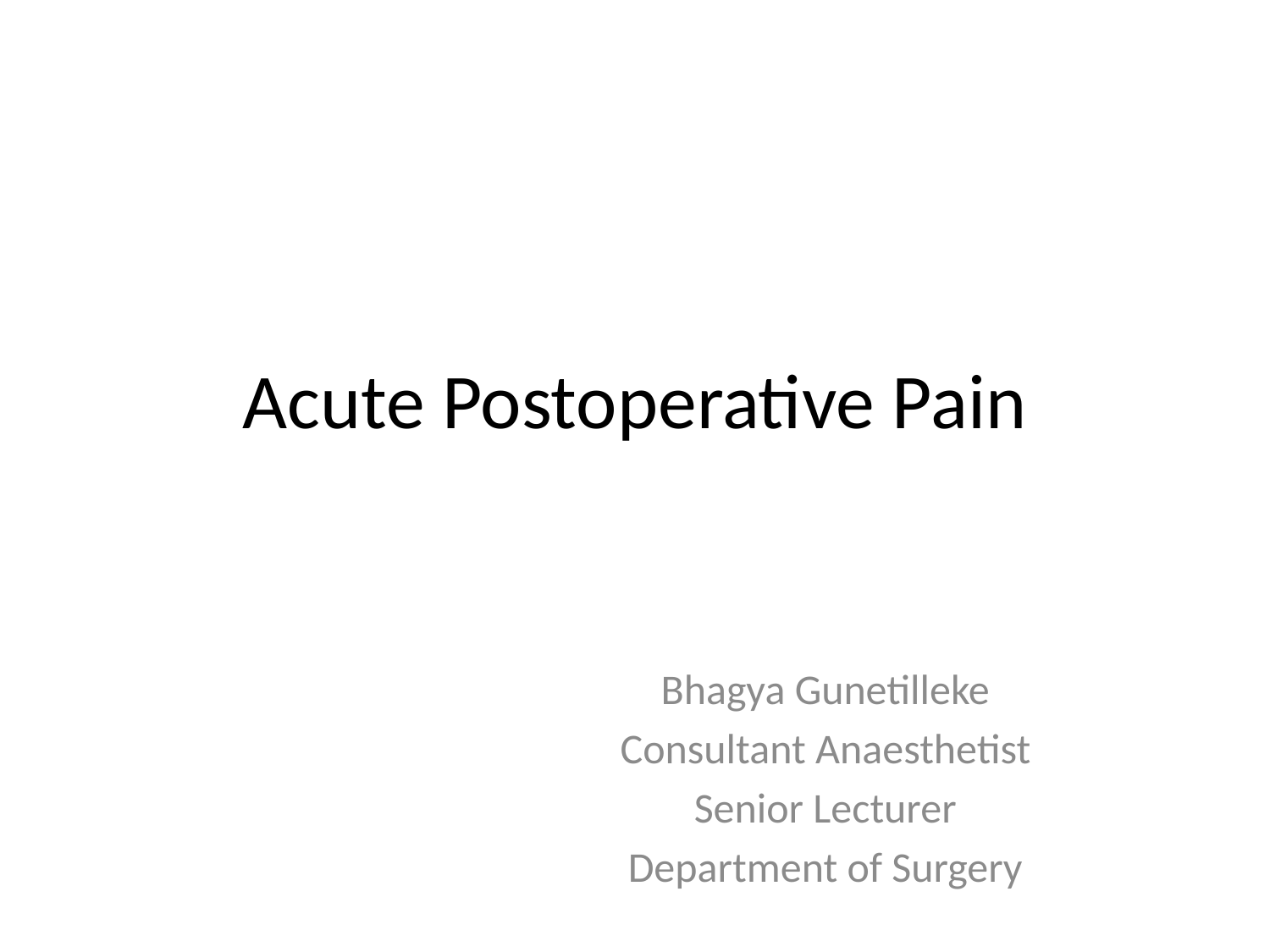

# Acute Postoperative Pain
Bhagya Gunetilleke
Consultant Anaesthetist
Senior Lecturer
Department of Surgery